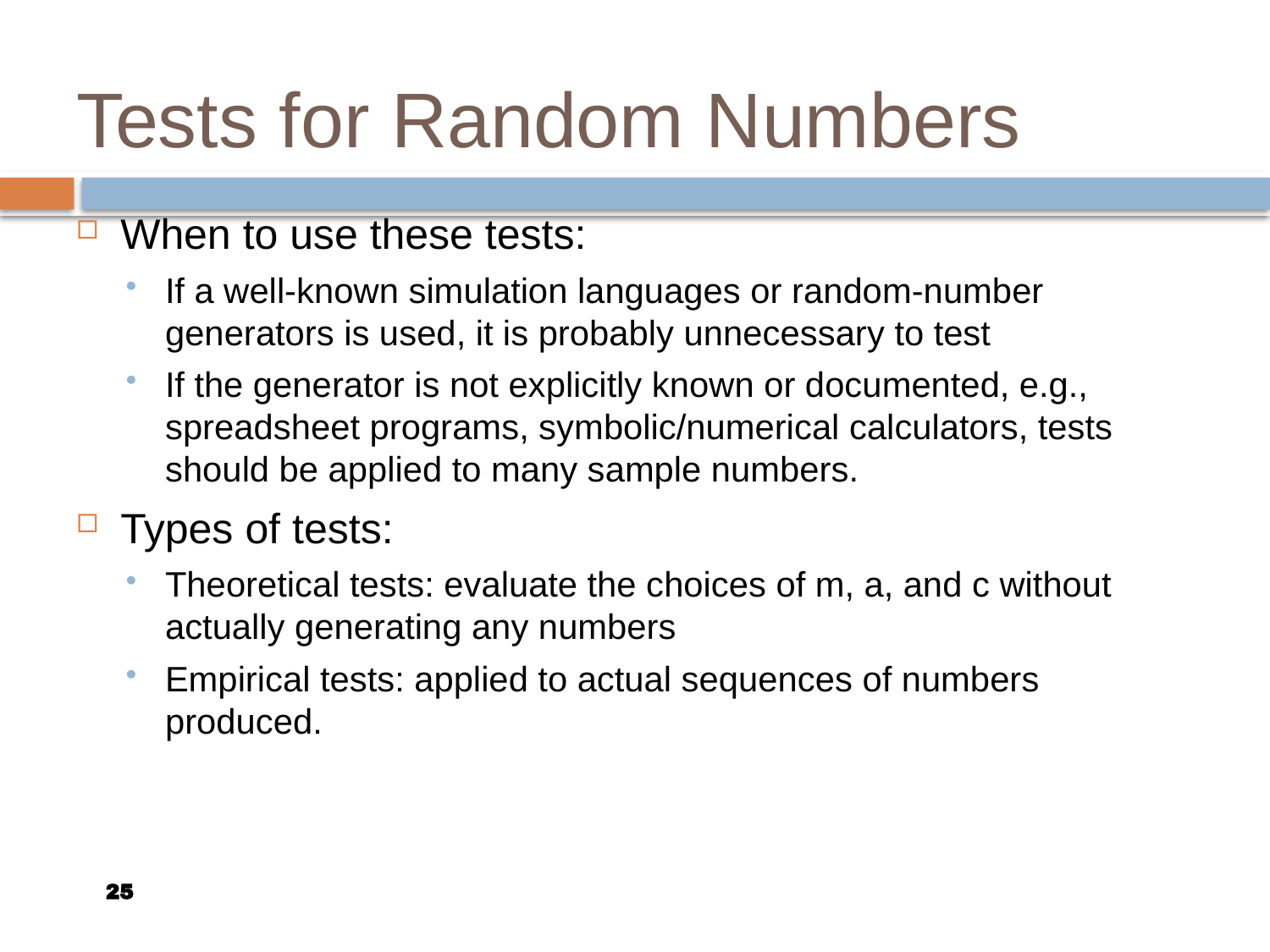

# Tests for Random Numbers
When to use these tests:
If a well-known simulation languages or random-number generators is used, it is probably unnecessary to test
If the generator is not explicitly known or documented, e.g., spreadsheet programs, symbolic/numerical calculators, tests should be applied to many sample numbers.
Types of tests:
Theoretical tests: evaluate the choices of m, a, and c without actually generating any numbers
Empirical tests: applied to actual sequences of numbers produced.
25